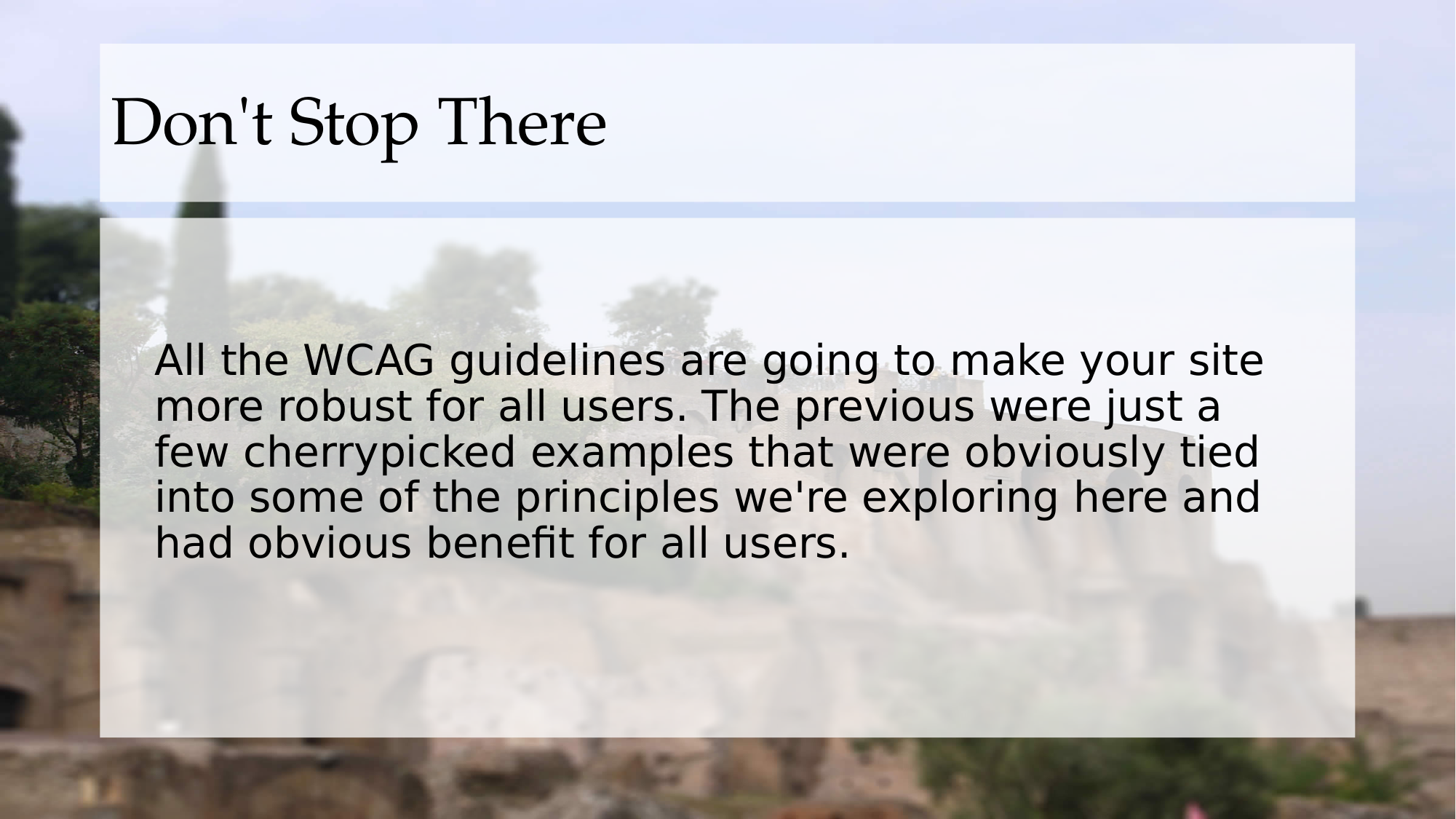

# Don't Stop There

All the WCAG guidelines are going to make your site more robust for all users. The previous were just a few cherrypicked examples that were obviously tied into some of the principles we're exploring here and had obvious benefit for all users.